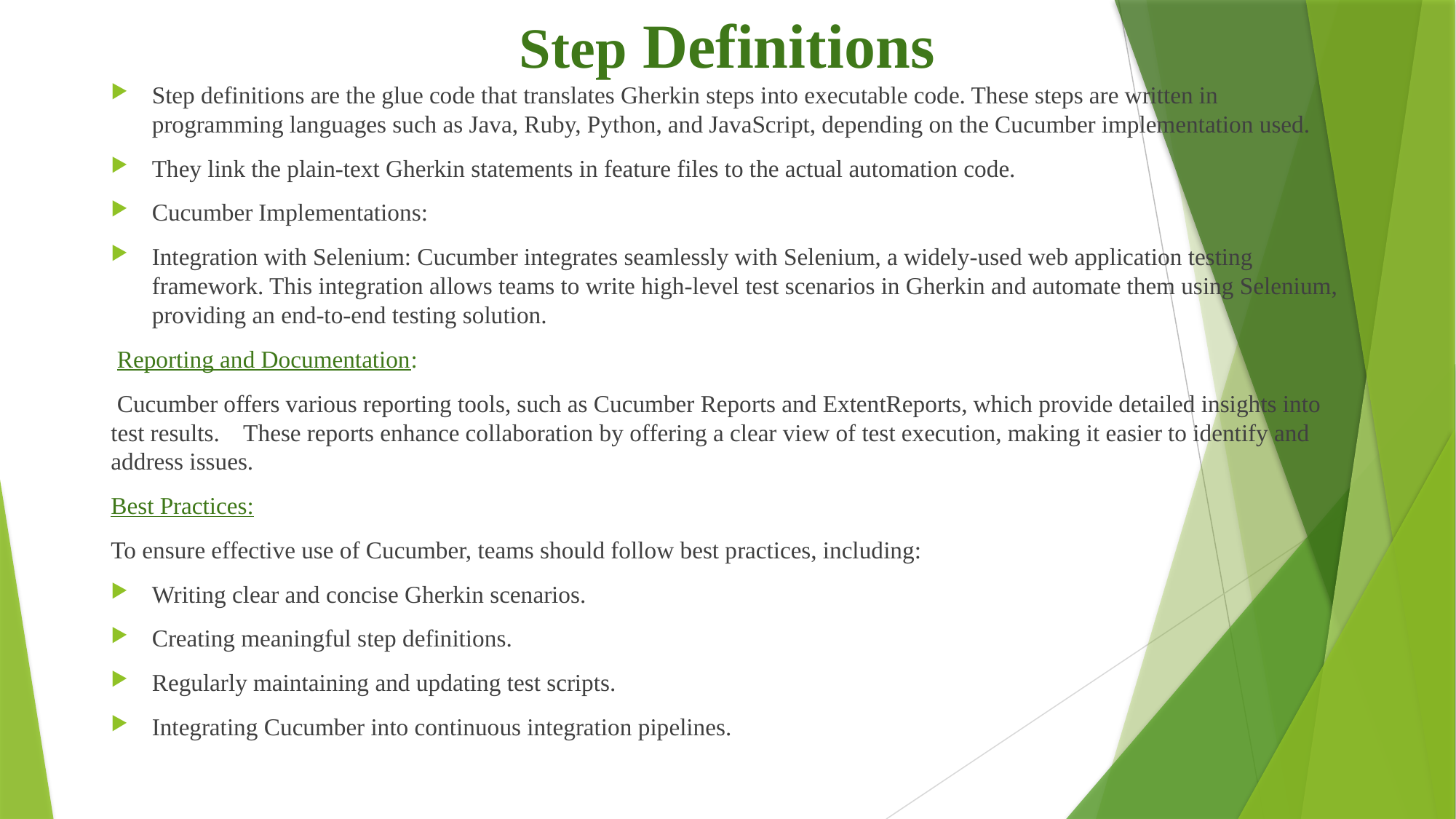

# Step Definitions
Step definitions are the glue code that translates Gherkin steps into executable code. These steps are written in programming languages such as Java, Ruby, Python, and JavaScript, depending on the Cucumber implementation used.
They link the plain-text Gherkin statements in feature files to the actual automation code.
Cucumber Implementations:
Integration with Selenium: Cucumber integrates seamlessly with Selenium, a widely-used web application testing framework. This integration allows teams to write high-level test scenarios in Gherkin and automate them using Selenium, providing an end-to-end testing solution.
 Reporting and Documentation:
 Cucumber offers various reporting tools, such as Cucumber Reports and ExtentReports, which provide detailed insights into test results.    These reports enhance collaboration by offering a clear view of test execution, making it easier to identify and address issues.
Best Practices:
To ensure effective use of Cucumber, teams should follow best practices, including:
Writing clear and concise Gherkin scenarios.
Creating meaningful step definitions.
Regularly maintaining and updating test scripts.
Integrating Cucumber into continuous integration pipelines.